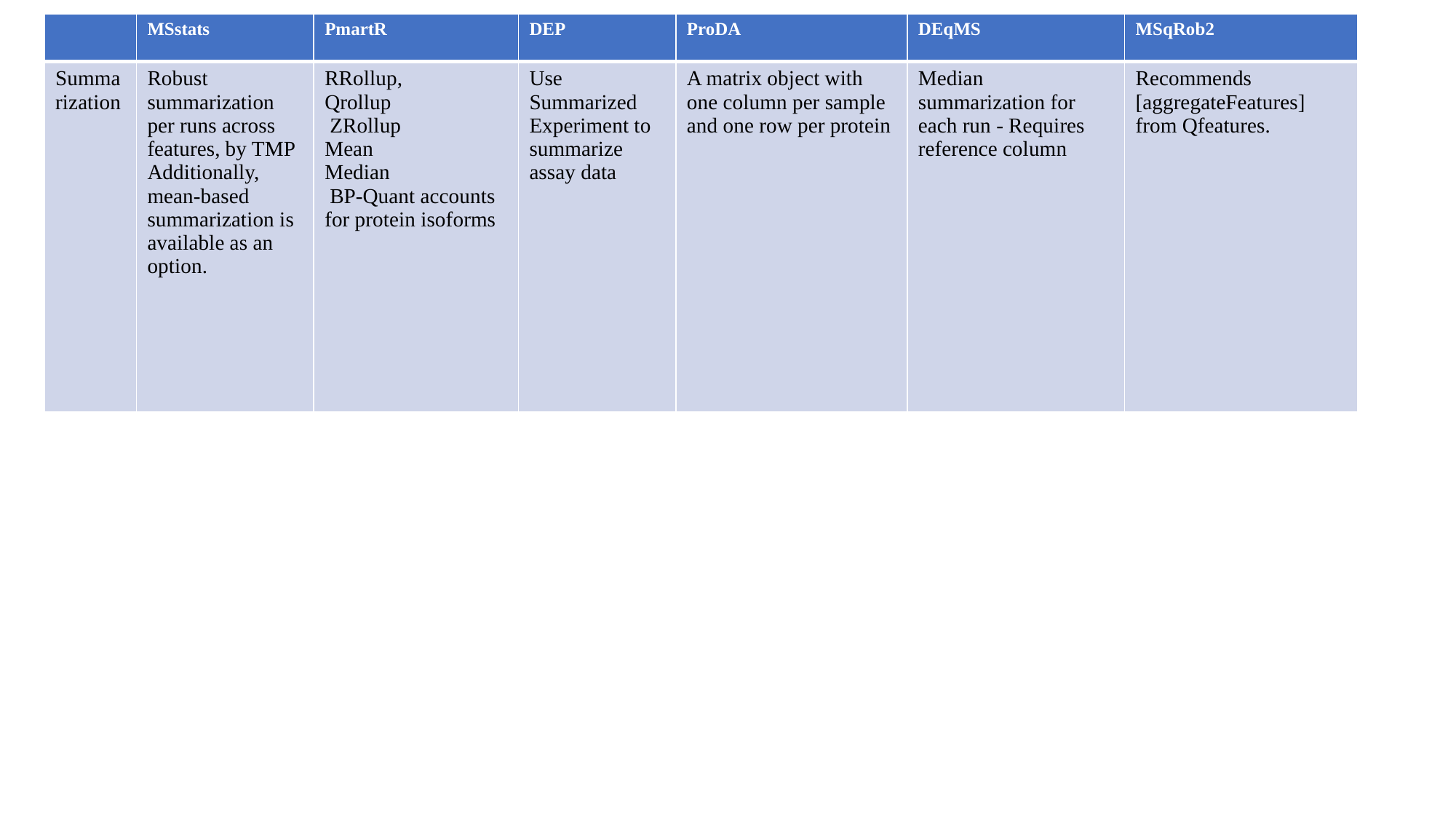

|  | MSstats | PmartR | DEP | ProDA | DEqMS | MSqRob2 |
| --- | --- | --- | --- | --- | --- | --- |
| Summarization | Robust summarization per runs across features, by TMP Additionally, mean-based summarization is available as an option. | RRollup, Qrollup ZRollup Mean Median BP-Quant accounts for protein isoforms | Use Summarized Experiment to summarize assay data | A matrix object with one column per sample and one row per protein | Median summarization for each run - Requires reference column | Recommends [aggregateFeatures] from Qfeatures. |